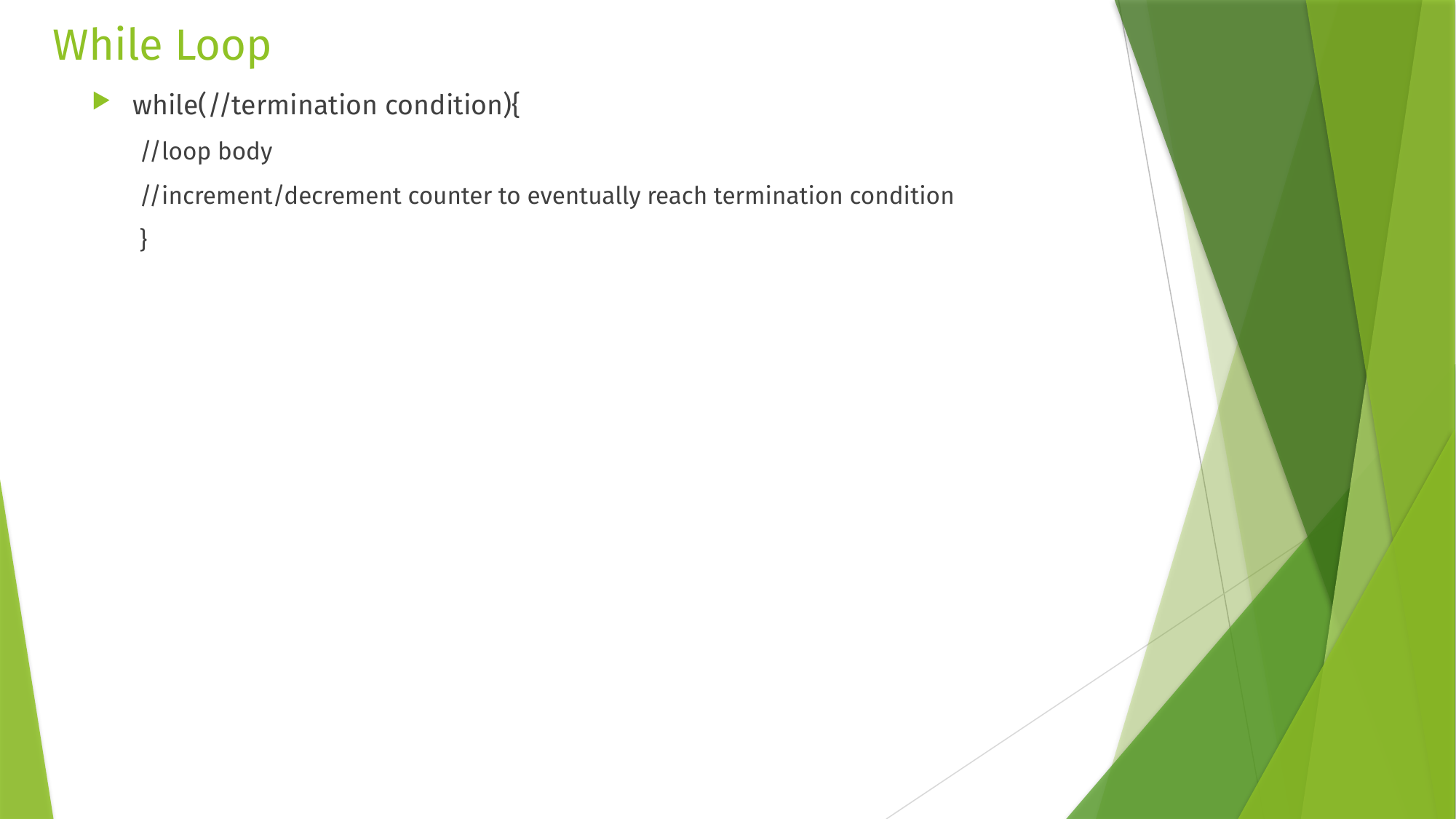

# While Loop
while(//termination condition){
//loop body
//increment/decrement counter to eventually reach termination condition
}